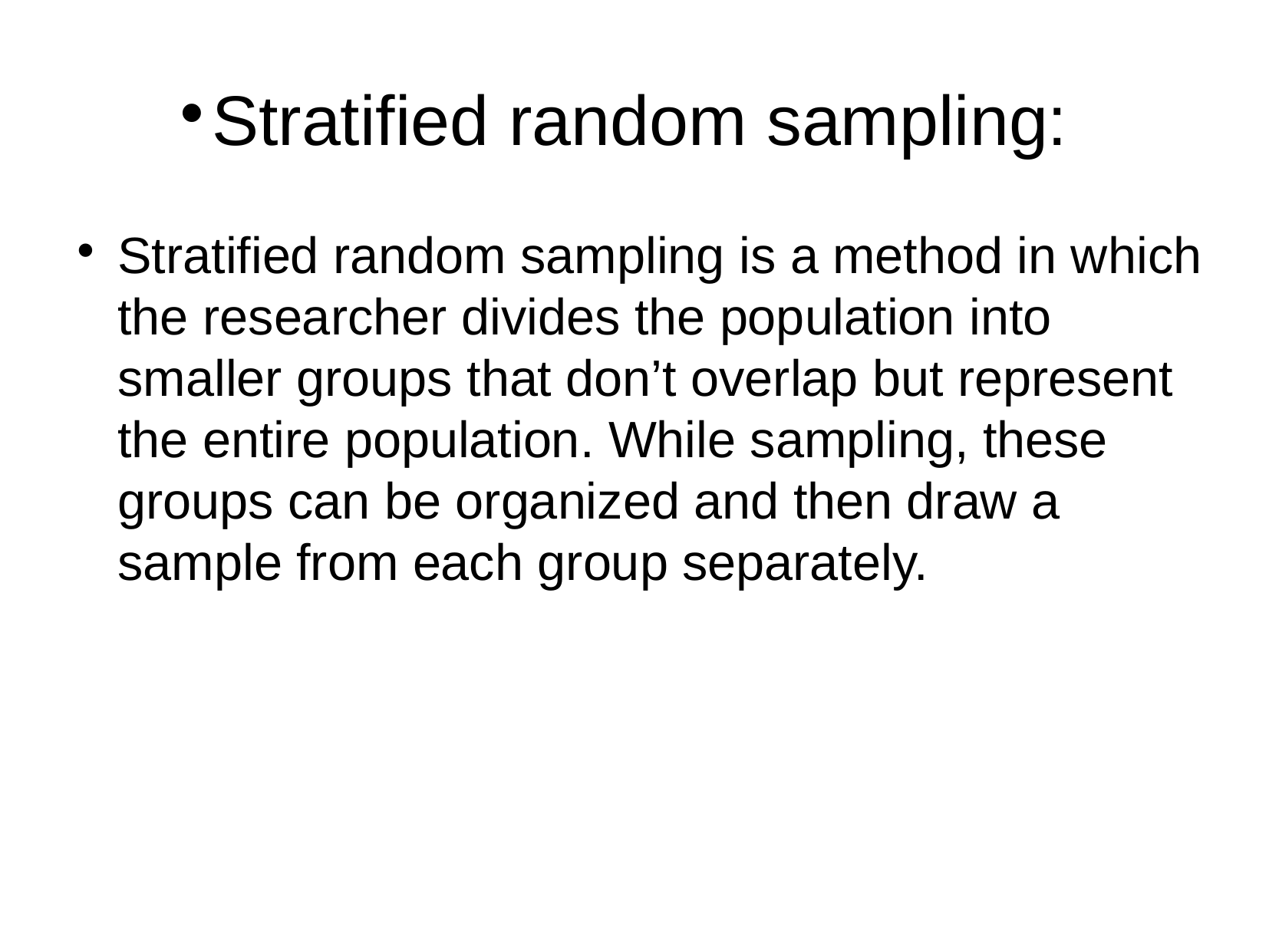

Stratified random sampling:
Stratified random sampling is a method in which the researcher divides the population into smaller groups that don’t overlap but represent the entire population. While sampling, these groups can be organized and then draw a sample from each group separately.